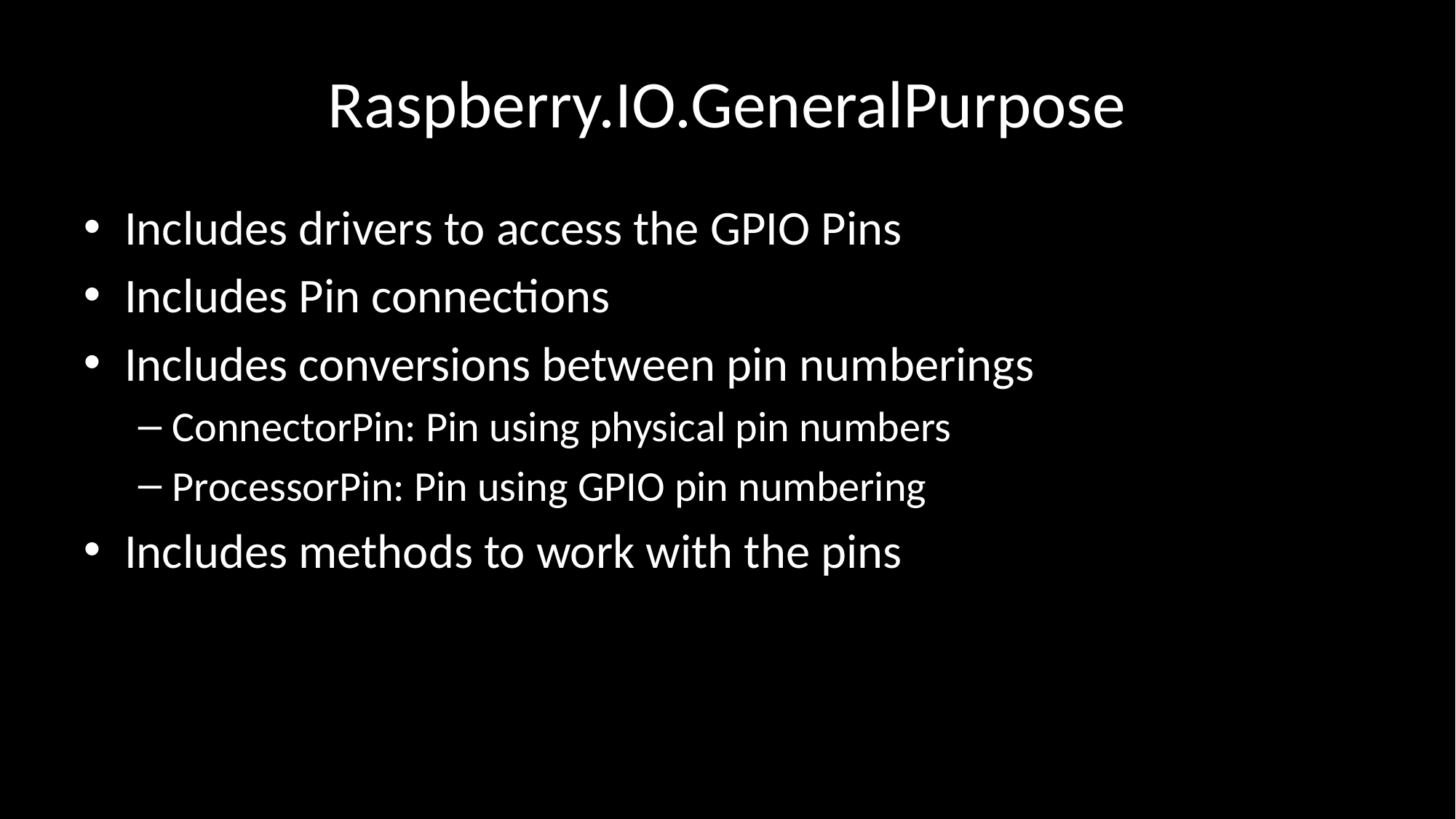

# Raspberry.IO.GeneralPurpose
Includes drivers to access the GPIO Pins
Includes Pin connections
Includes conversions between pin numberings
ConnectorPin: Pin using physical pin numbers
ProcessorPin: Pin using GPIO pin numbering
Includes methods to work with the pins